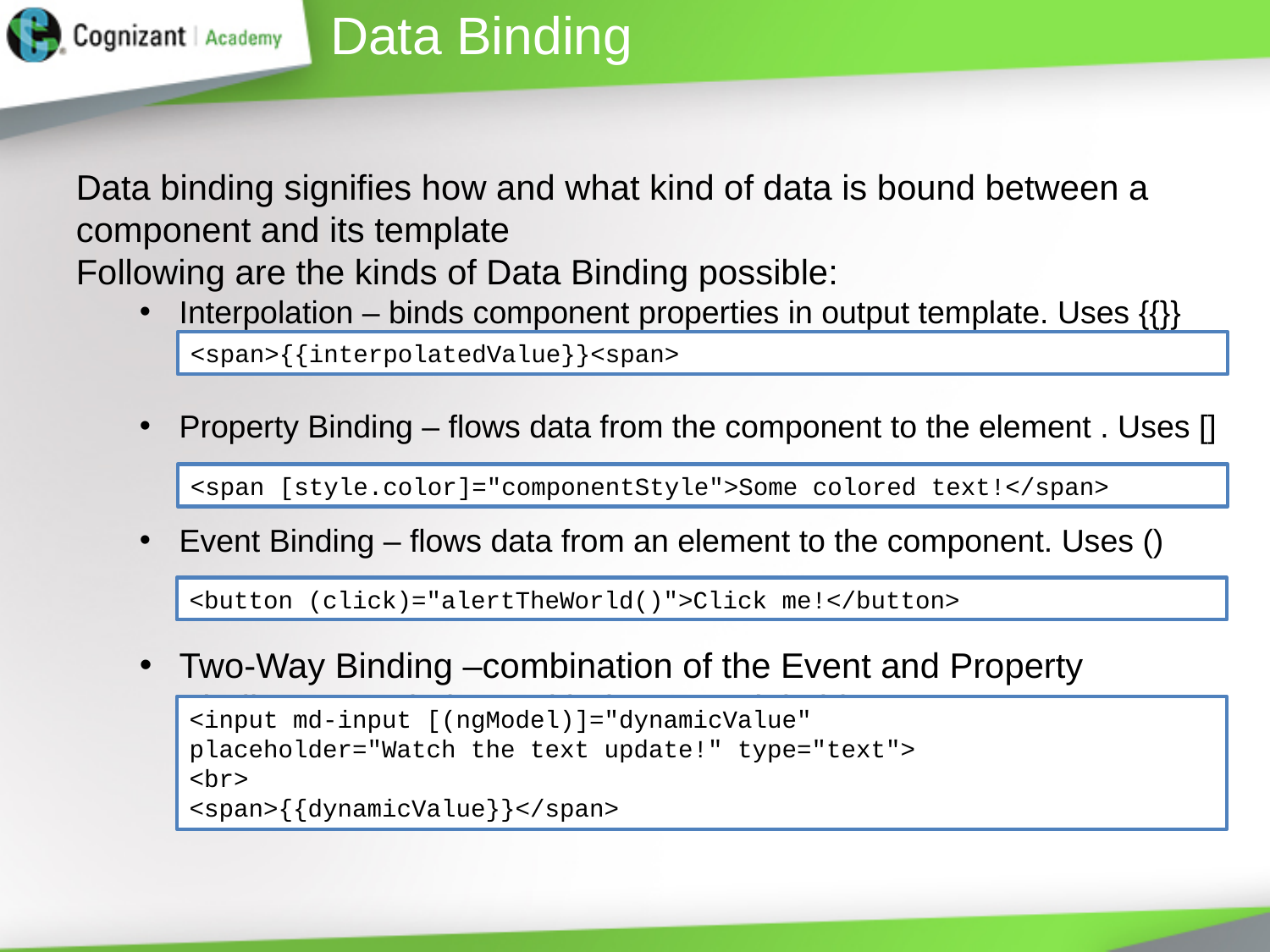

# Data Binding
Data binding signifies how and what kind of data is bound between a component and its template
Following are the kinds of Data Binding possible:
Interpolation – binds component properties in output template. Uses {{}}

Property Binding – flows data from the component to the element . Uses []

Event Binding – flows data from an element to the component. Uses ()

Two-Way Binding –combination of the Event and Property Bindings. Used along with the ngModel object.

<span>{{interpolatedValue}}<span>
<span [style.color]="componentStyle">Some colored text!</span>
<button (click)="alertTheWorld()">Click me!</button>
<input md-input [(ngModel)]="dynamicValue"
placeholder="Watch the text update!" type="text">
<br>
<span>{{dynamicValue}}</span>